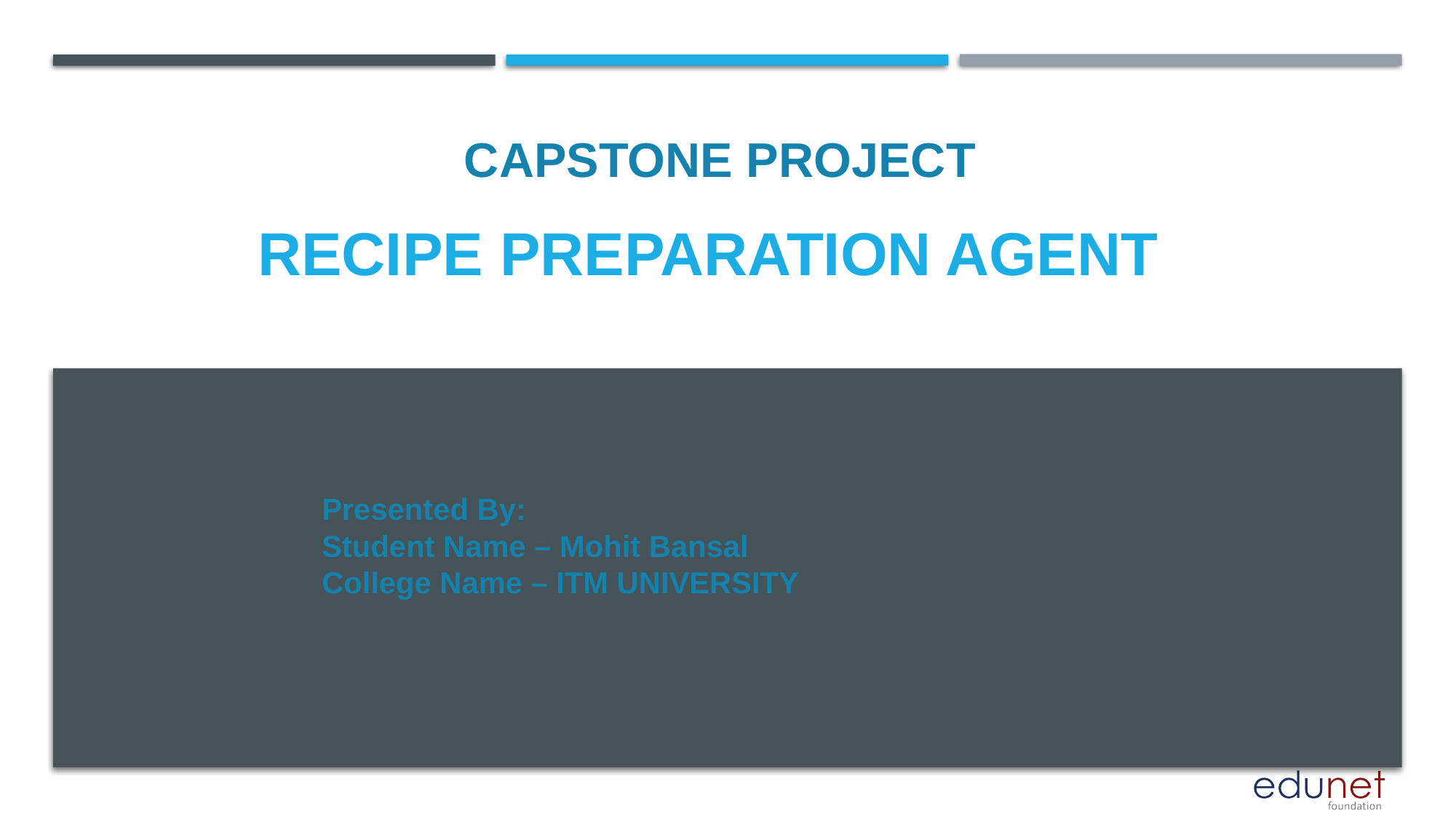

CAPSTONE PROJECT
# RECIPE PREPARATION AGENT
Presented By:
Student Name – Mohit Bansal
College Name – ITM UNIVERSITY